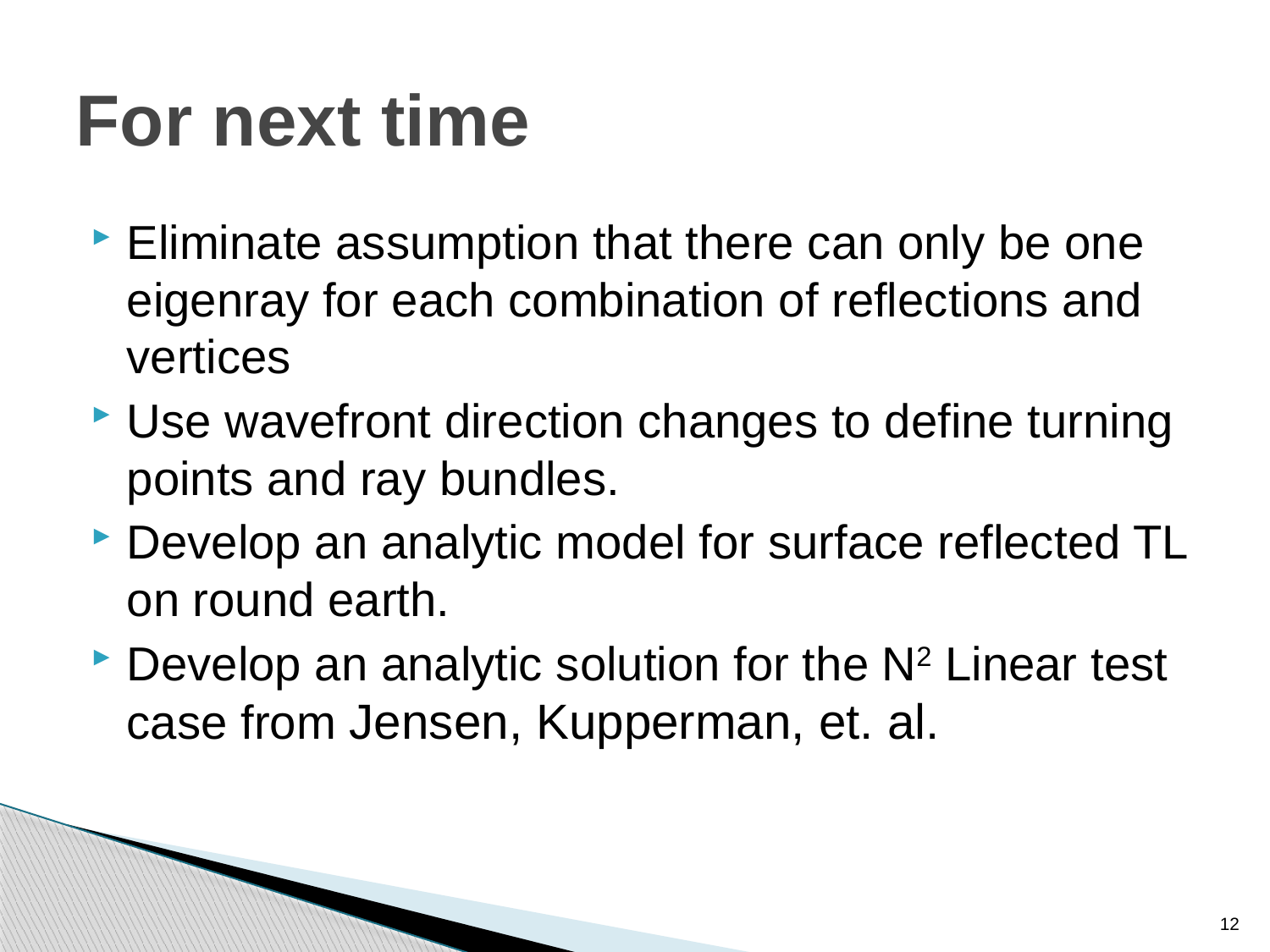

# For next time
Eliminate assumption that there can only be one eigenray for each combination of reflections and vertices
Use wavefront direction changes to define turning points and ray bundles.
Develop an analytic model for surface reflected TL on round earth.
Develop an analytic solution for the N2 Linear test case from Jensen, Kupperman, et. al.

12